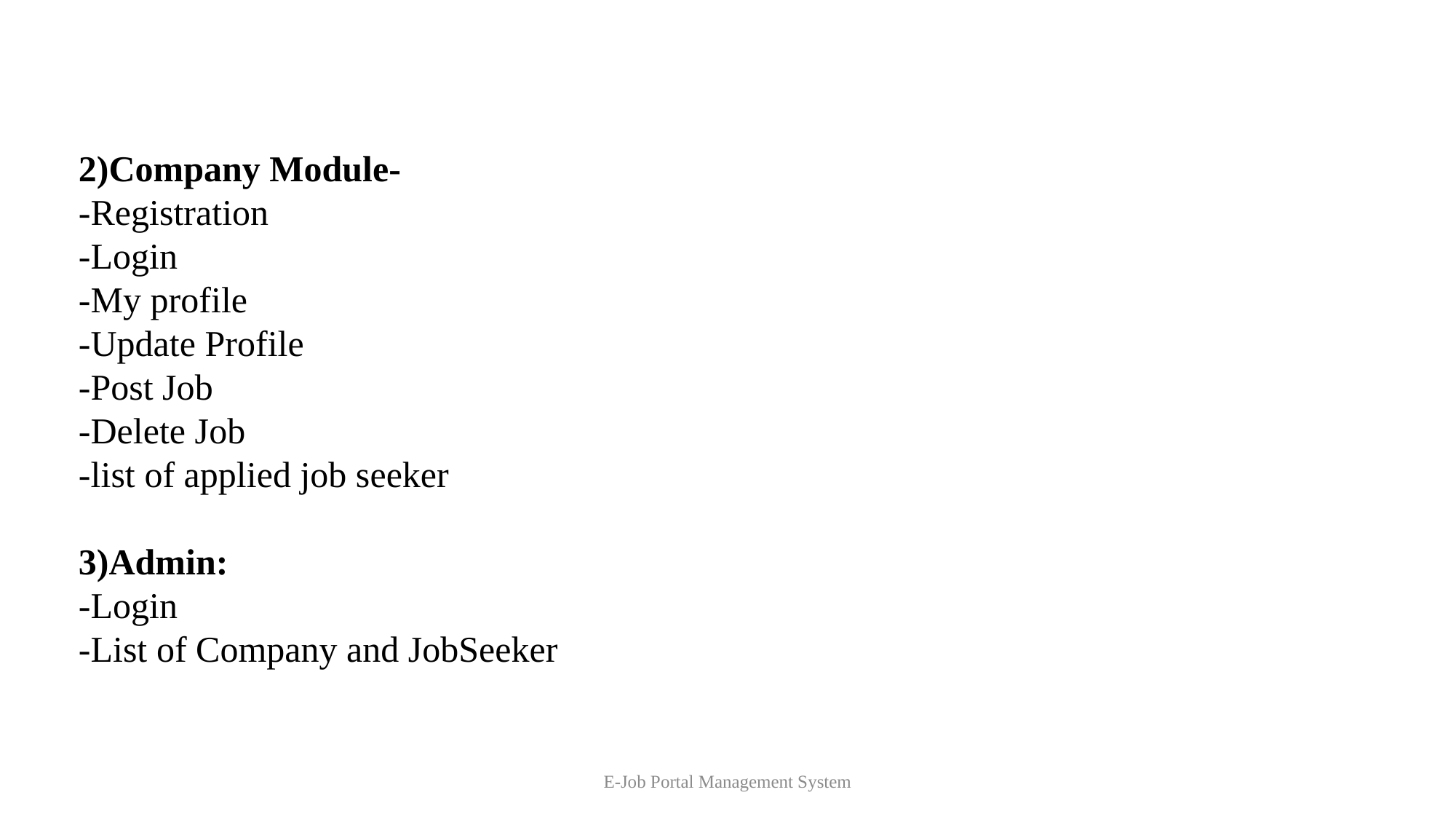

2)Company Module-
-Registration
-Login
-My profile
-Update Profile
-Post Job
-Delete Job
-list of applied job seeker

3)Admin:
-Login
-List of Company and JobSeeker
E-Job Portal Management System